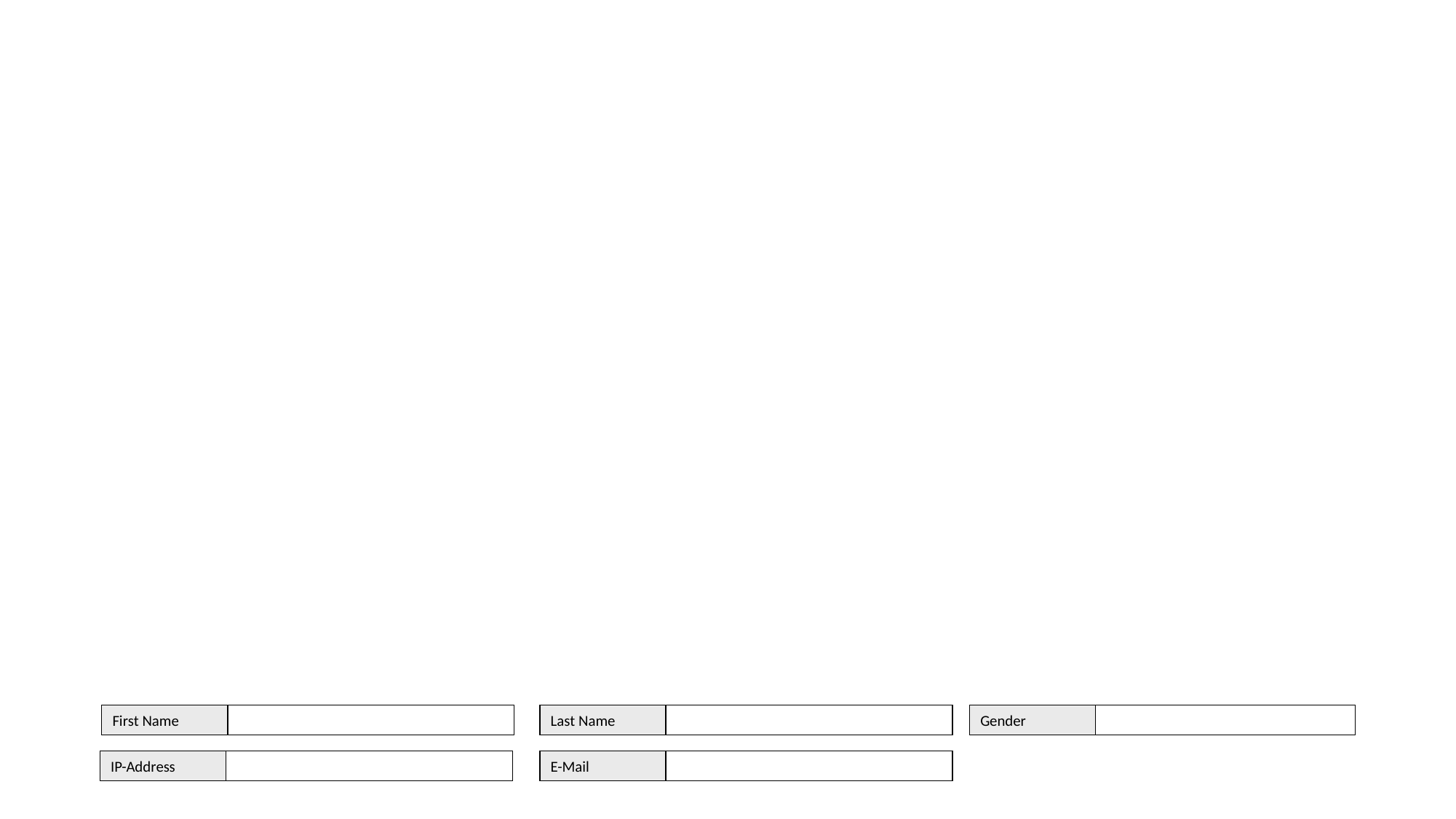

#

First Name

Last Name

Gender

IP-Address

E-Mail